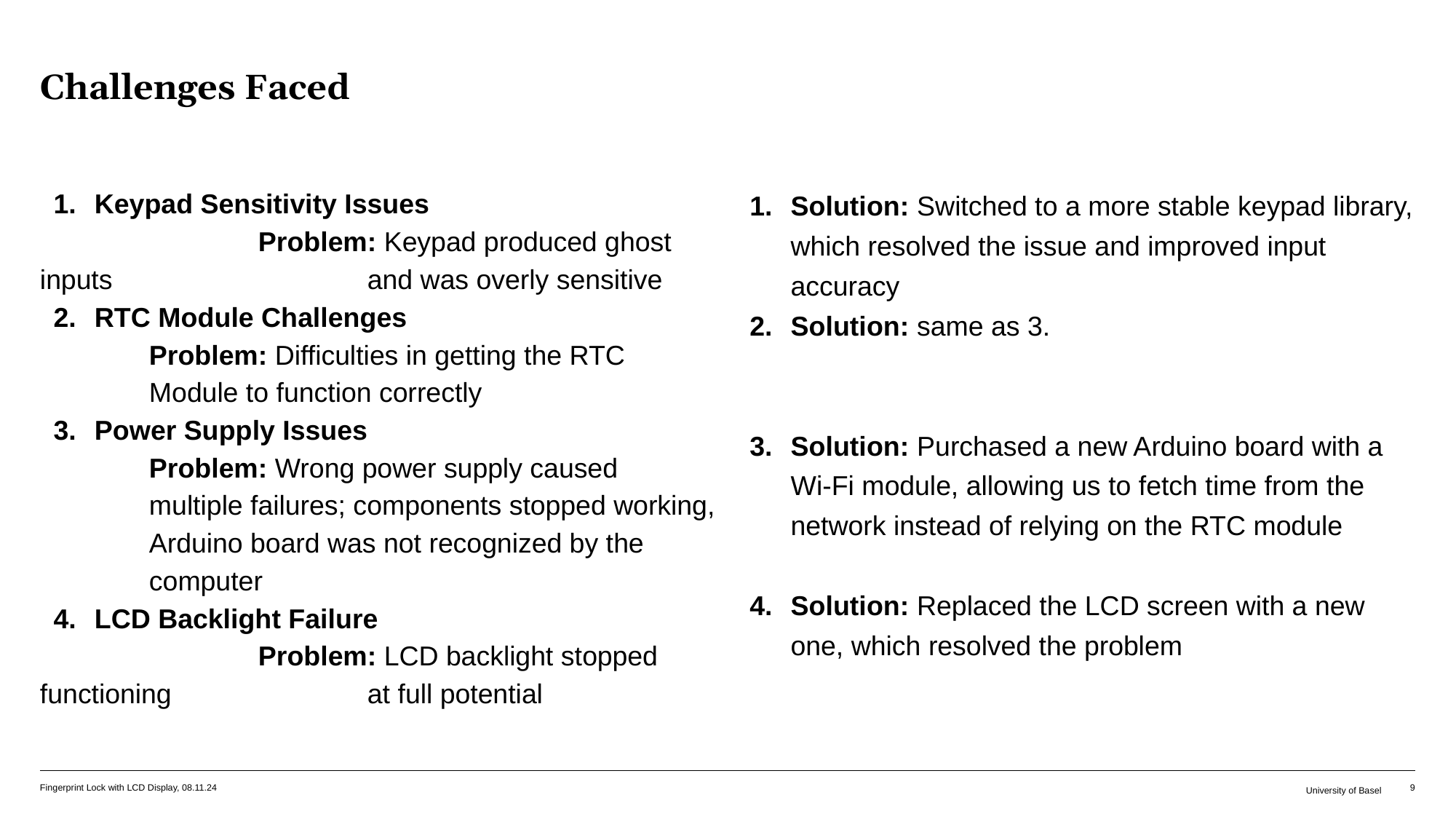

# Challenges Faced
Solution: Switched to a more stable keypad library, which resolved the issue and improved input accuracy
Solution: same as 3.

Solution: Purchased a new Arduino board with a Wi-Fi module, allowing us to fetch time from the network instead of relying on the RTC module

Solution: Replaced the LCD screen with a new one, which resolved the problem
Keypad Sensitivity Issues
		Problem: Keypad produced ghost inputs			and was overly sensitive
RTC Module Challenges
Problem: Difficulties in getting the RTC Module to function correctly
Power Supply Issues
Problem: Wrong power supply caused multiple failures; components stopped working, Arduino board was not recognized by the computer
LCD Backlight Failure
		Problem: LCD backlight stopped functioning 		at full potential

Fingerprint Lock with LCD Display, 08.11.24

University of Basel

9